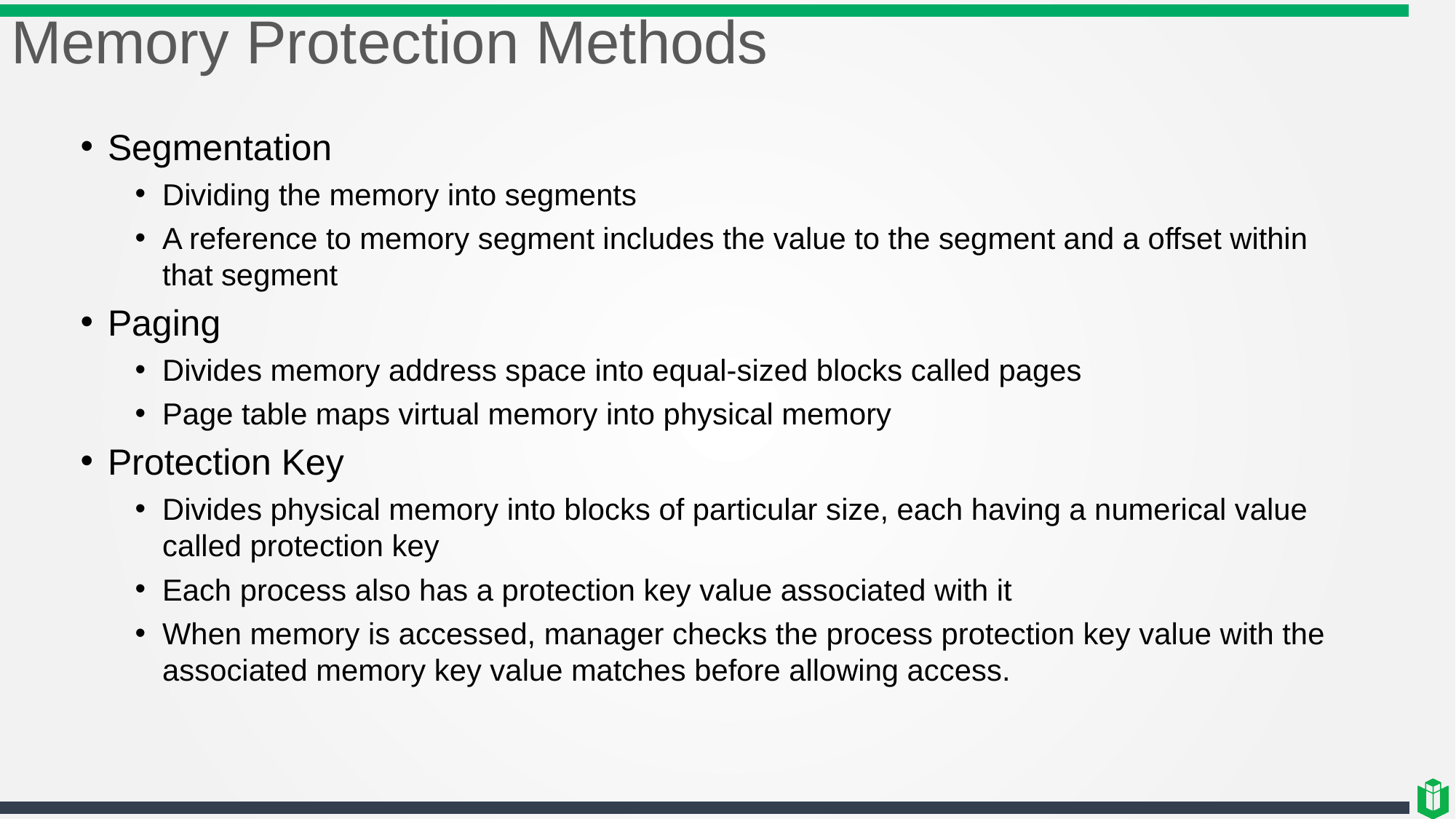

# Memory Protection Methods
Segmentation
Dividing the memory into segments
A reference to memory segment includes the value to the segment and a offset within that segment
Paging
Divides memory address space into equal-sized blocks called pages
Page table maps virtual memory into physical memory
Protection Key
Divides physical memory into blocks of particular size, each having a numerical value called protection key
Each process also has a protection key value associated with it
When memory is accessed, manager checks the process protection key value with the associated memory key value matches before allowing access.